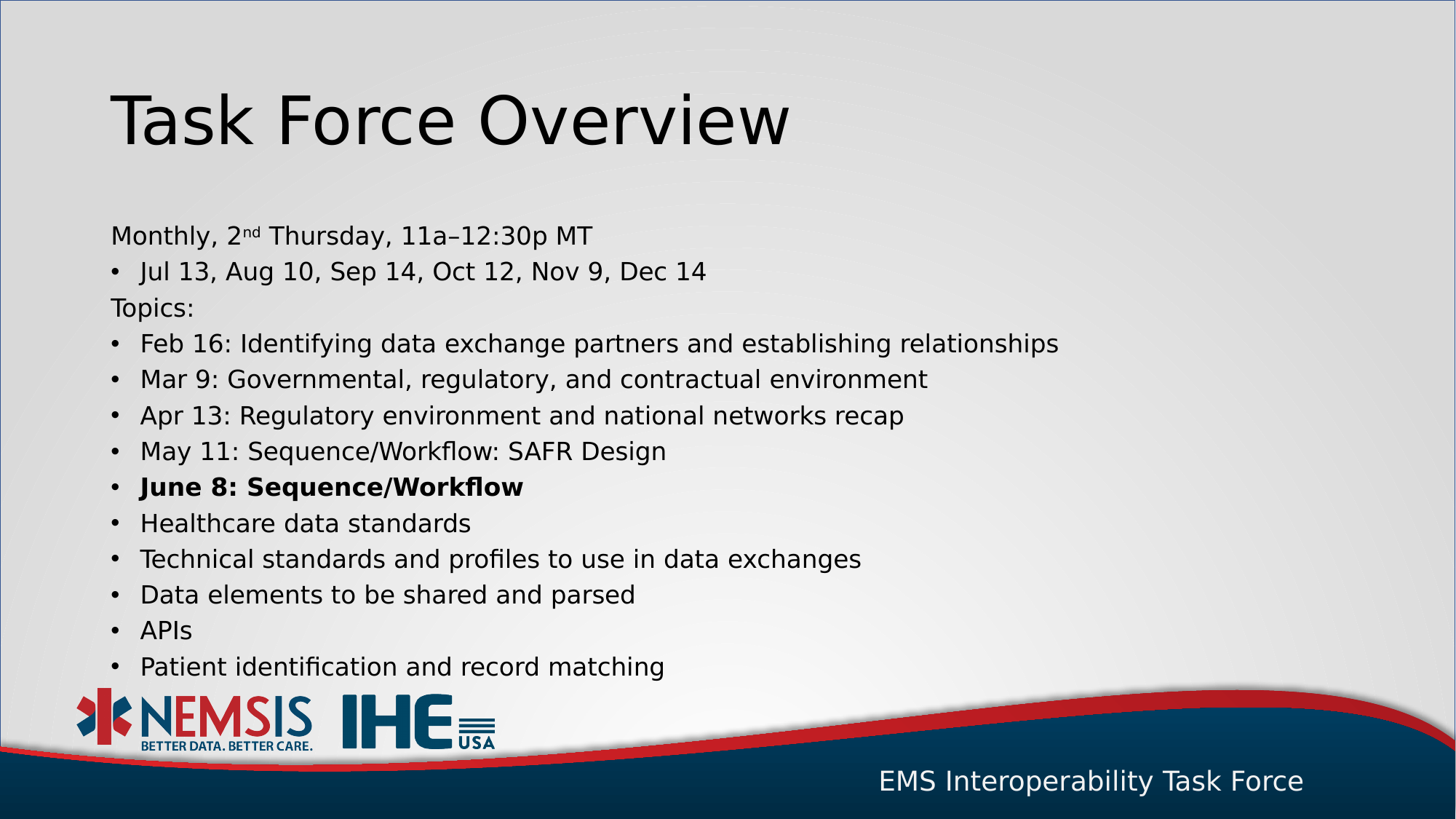

# Task Force Overview
Monthly, 2nd Thursday, 11a–12:30p MT
Jul 13, Aug 10, Sep 14, Oct 12, Nov 9, Dec 14
Topics:
Feb 16: Identifying data exchange partners and establishing relationships
Mar 9: Governmental, regulatory, and contractual environment
Apr 13: Regulatory environment and national networks recap
May 11: Sequence/Workflow: SAFR Design
June 8: Sequence/Workflow
Healthcare data standards
Technical standards and profiles to use in data exchanges
Data elements to be shared and parsed
APIs
Patient identification and record matching